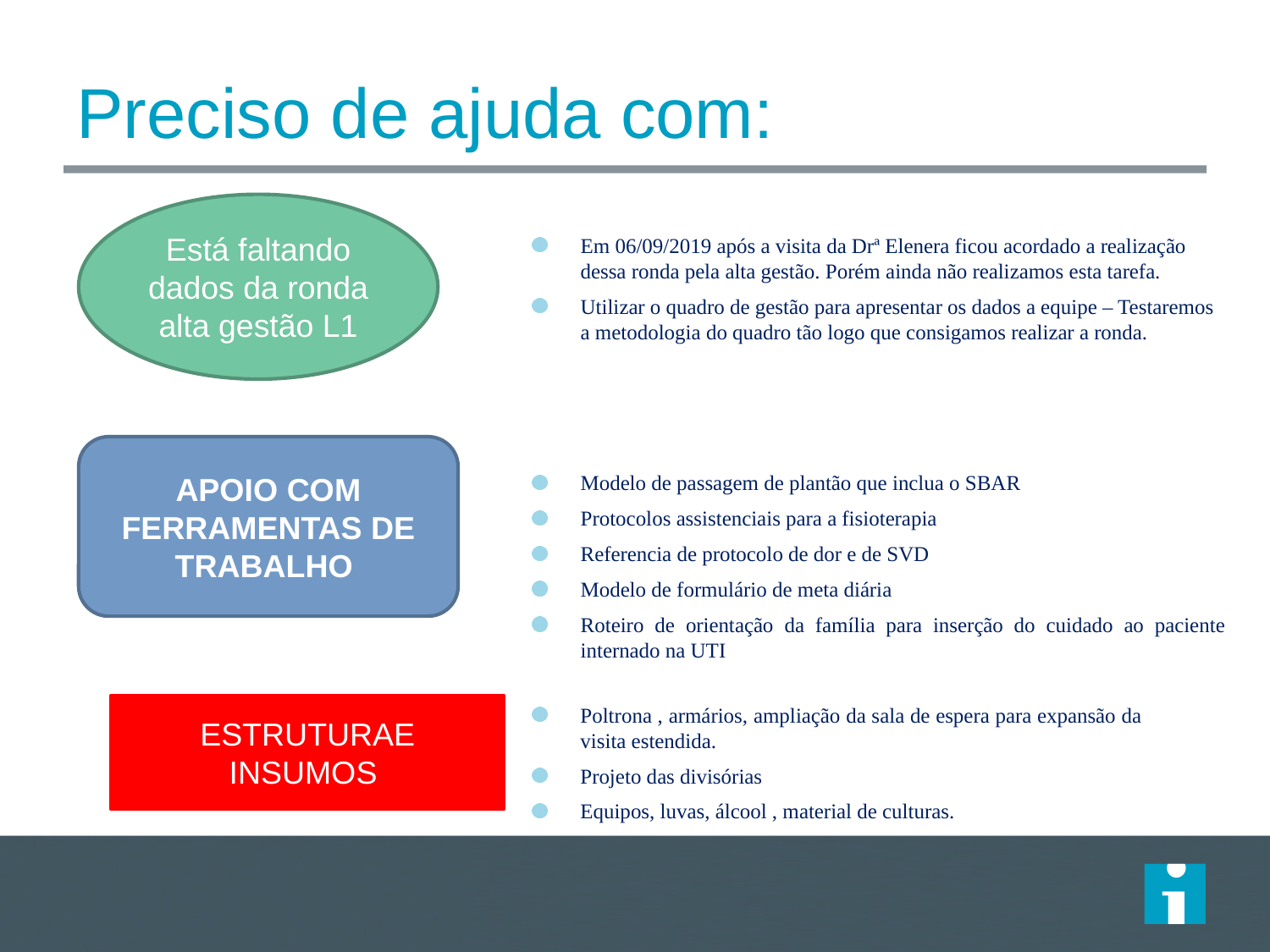

# Preciso de ajuda com:
Está faltando dados da ronda alta gestão L1
Em 06/09/2019 após a visita da Drª Elenera ficou acordado a realização dessa ronda pela alta gestão. Porém ainda não realizamos esta tarefa.
Utilizar o quadro de gestão para apresentar os dados a equipe – Testaremos a metodologia do quadro tão logo que consigamos realizar a ronda.

APOIO COM FERRAMENTAS DE TRABALHO
Modelo de passagem de plantão que inclua o SBAR
Protocolos assistenciais para a fisioterapia
Referencia de protocolo de dor e de SVD
Modelo de formulário de meta diária
Roteiro de orientação da família para inserção do cuidado ao paciente internado na UTI
ESTRUTURAE INSUMOS
Poltrona , armários, ampliação da sala de espera para expansão da visita estendida.
Projeto das divisórias
Equipos, luvas, álcool , material de culturas.